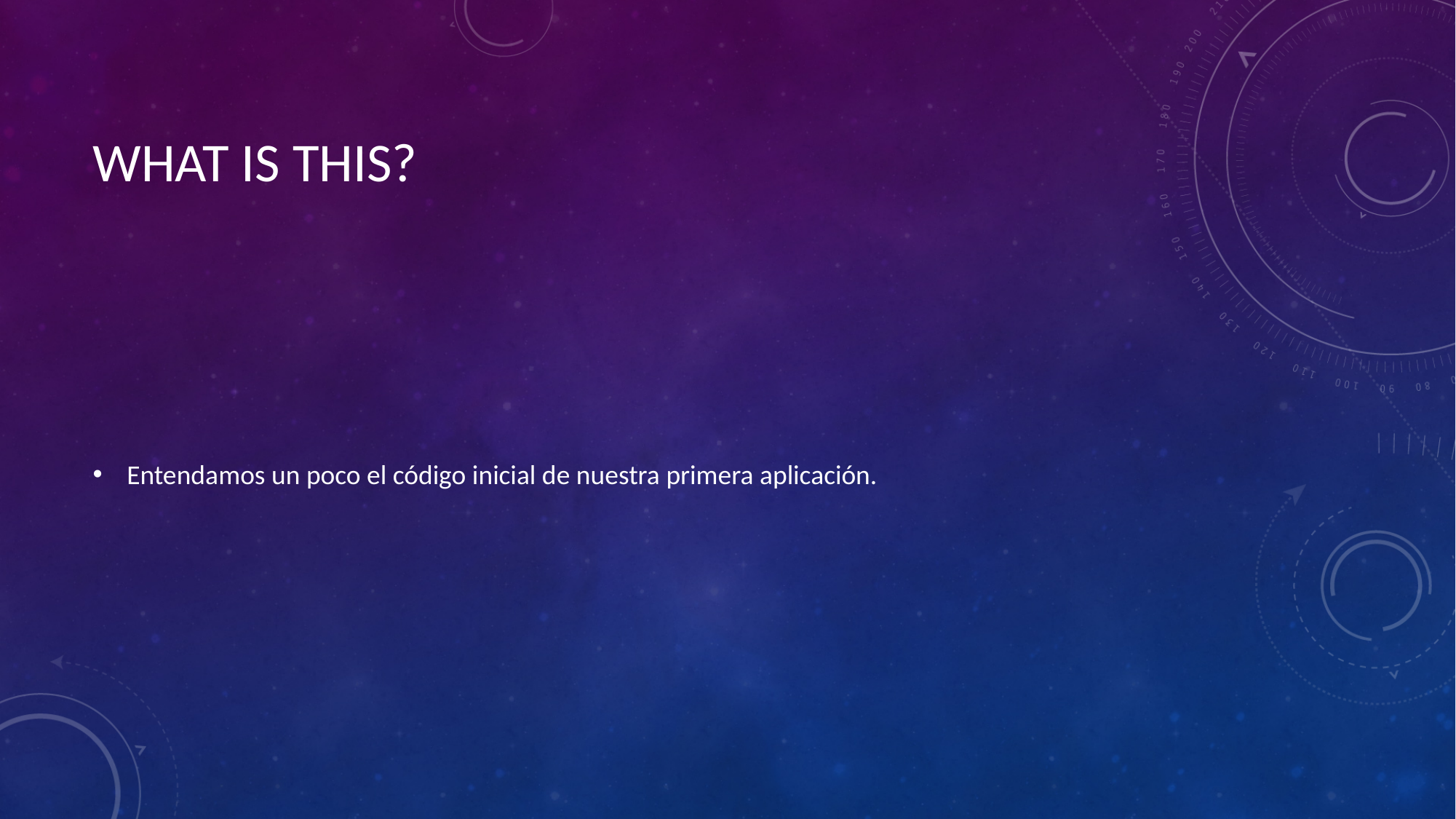

# What is this?
Entendamos un poco el código inicial de nuestra primera aplicación.